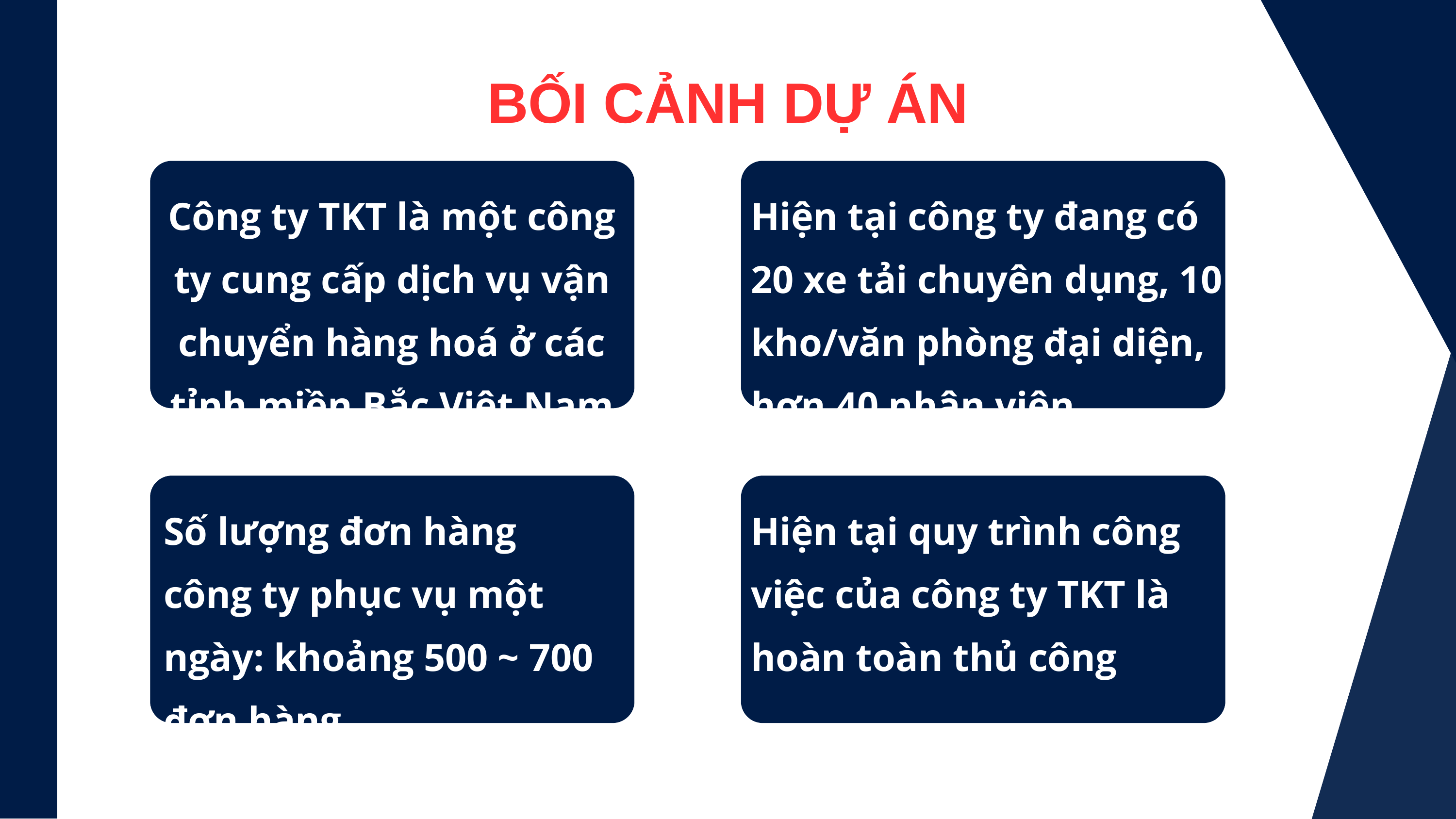

BỐI CẢNH DỰ ÁN

Công ty TKT là một công ty cung cấp dịch vụ vận chuyển hàng hoá ở các tỉnh miền Bắc Việt Nam
Hiện tại công ty đang có 20 xe tải chuyên dụng, 10 kho/văn phòng đại diện, hơn 40 nhân viên

Số lượng đơn hàng
công ty phục vụ một ngày: khoảng 500 ~ 700 đơn hàng
Hiện tại quy trình công việc của công ty TKT là hoàn toàn thủ công